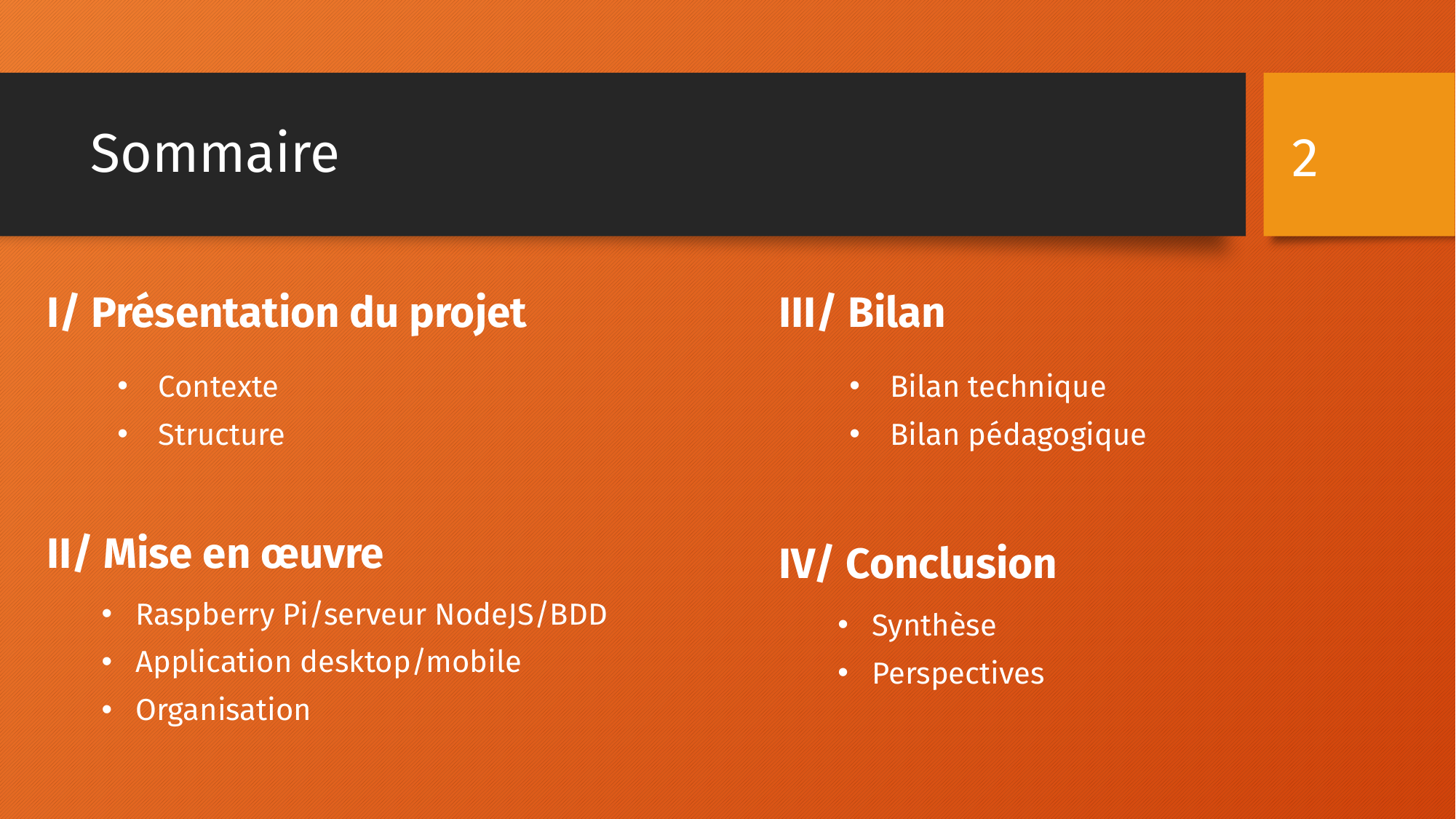

2
# Sommaire
I/ Présentation du projet
Contexte
Structure

II/ Mise en œuvre
Raspberry Pi/serveur NodeJS/BDD
Application desktop/mobile
Organisation
III/ Bilan
Bilan technique
Bilan pédagogique
IV/ Conclusion
Synthèse
Perspectives